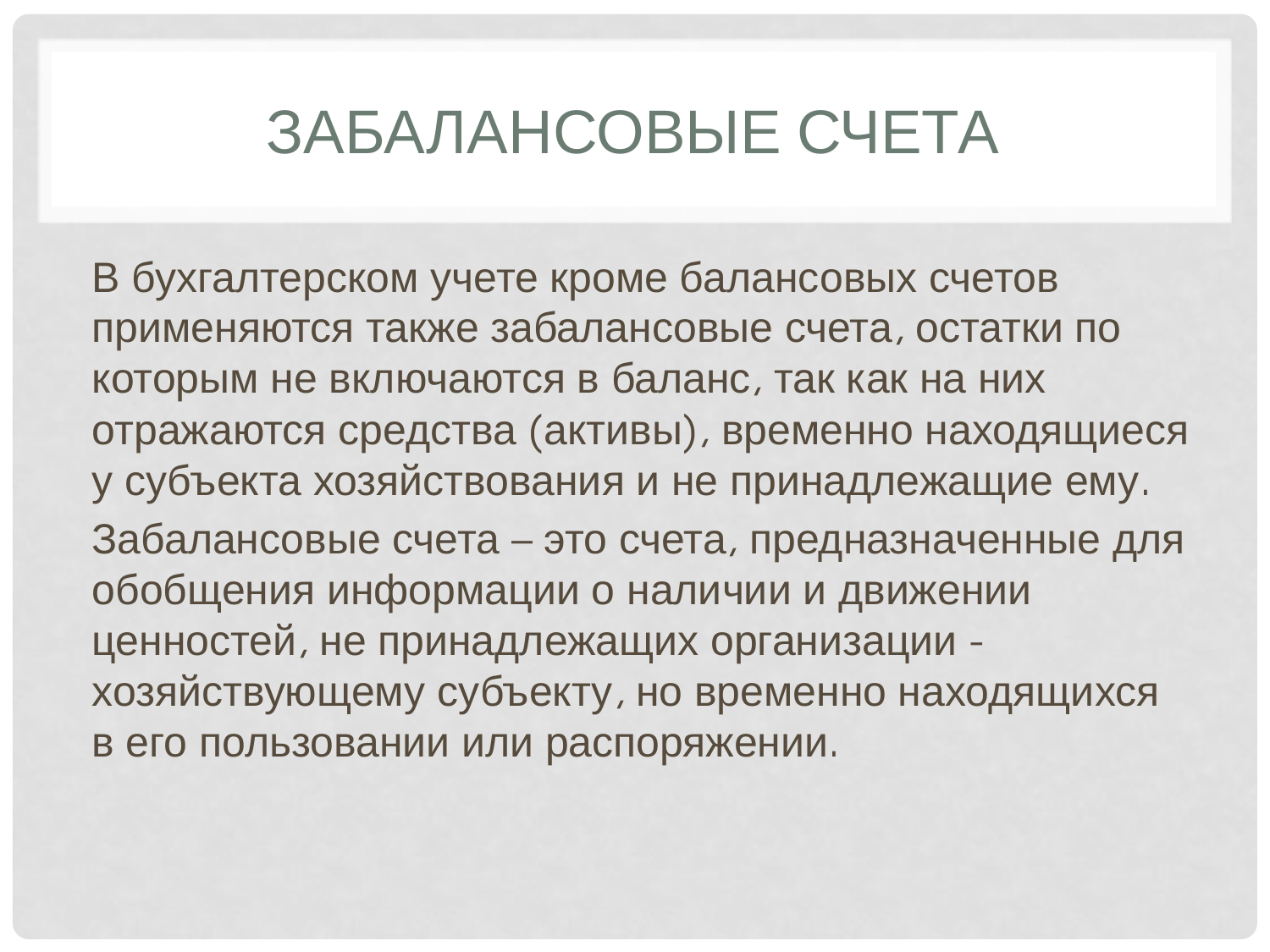

# Забалансовые счета
В бухгалтерском учете кроме балансовых счетов применяются также забалансовые счета, остатки по которым не включаются в баланс, так как на них отражаются средства (активы), временно находящиеся у субъекта хозяйствования и не принадлежащие ему.
Забалансовые счета – это счета, предназначенные для обобщения информации о наличии и движении ценностей, не принадлежащих организации - хозяйствующему субъекту, но временно находящихся в его пользовании или распоряжении.